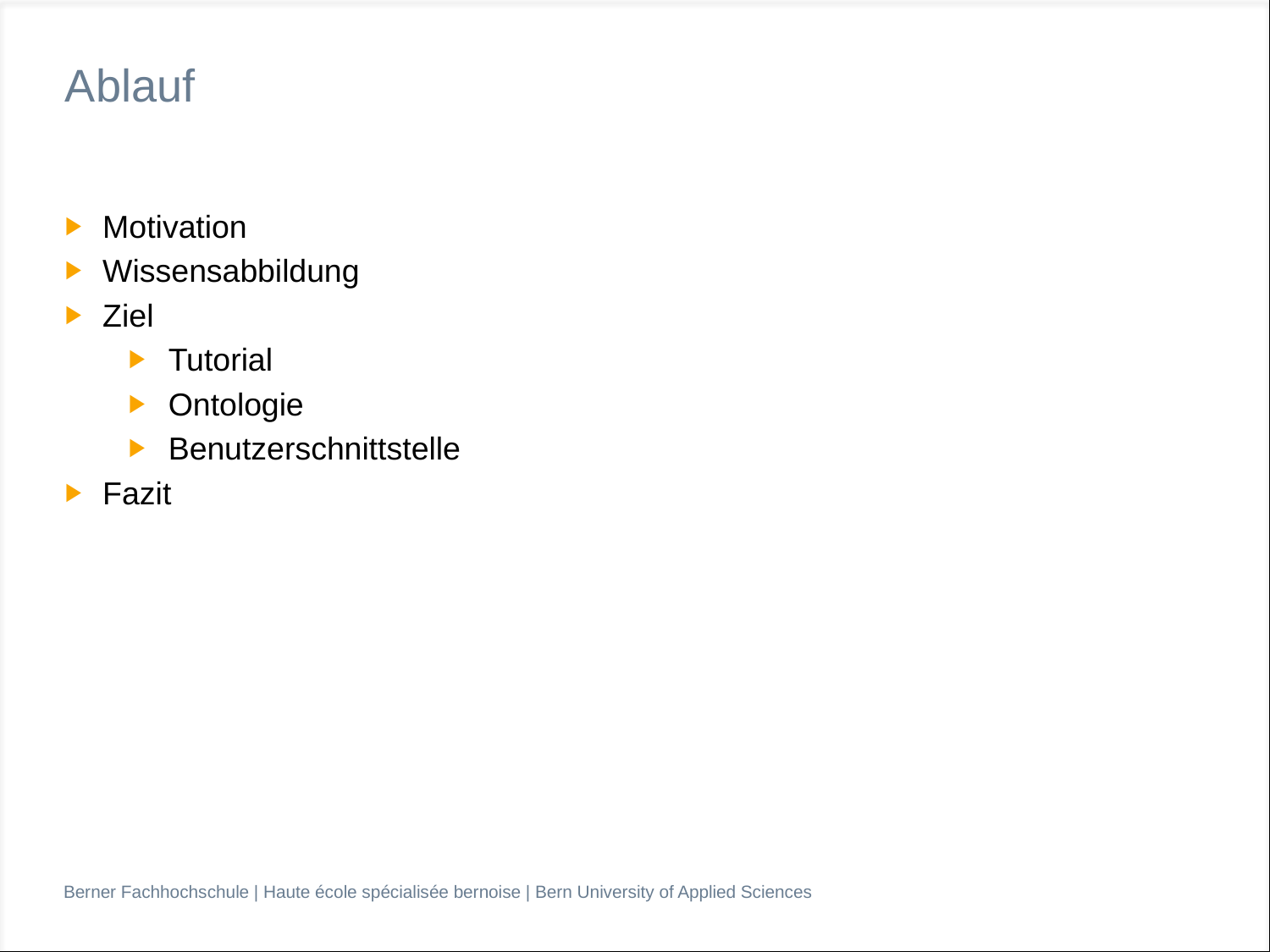

# Ablauf
Motivation
Wissensabbildung
Ziel
Tutorial
Ontologie
Benutzerschnittstelle
Fazit